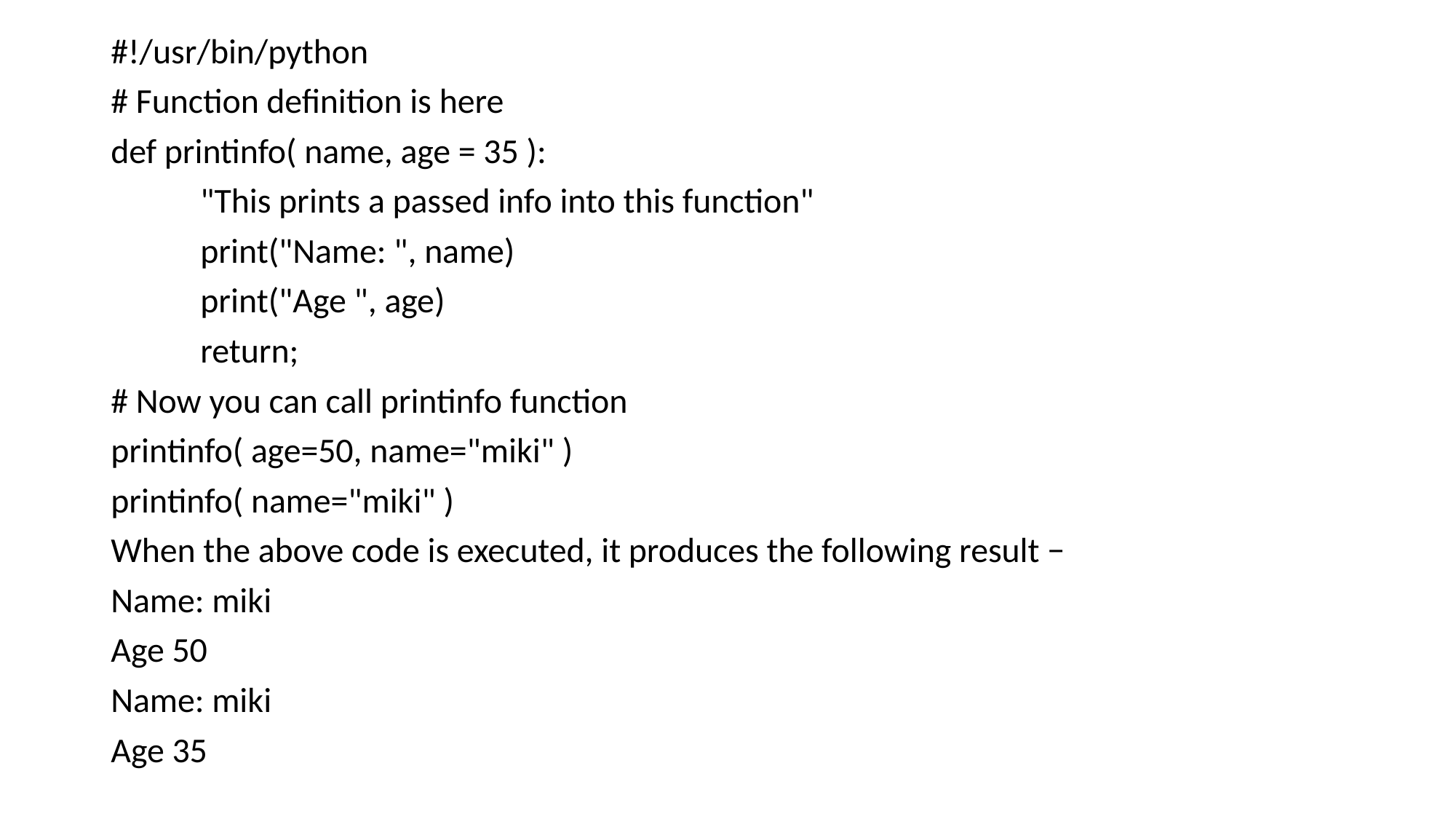

#!/usr/bin/python
# Function definition is here
def printinfo( name, age = 35 ):
	"This prints a passed info into this function"
	print("Name: ", name)
	print("Age ", age)
	return;
# Now you can call printinfo function
printinfo( age=50, name="miki" )
printinfo( name="miki" )
When the above code is executed, it produces the following result −
Name: miki
Age 50
Name: miki
Age 35